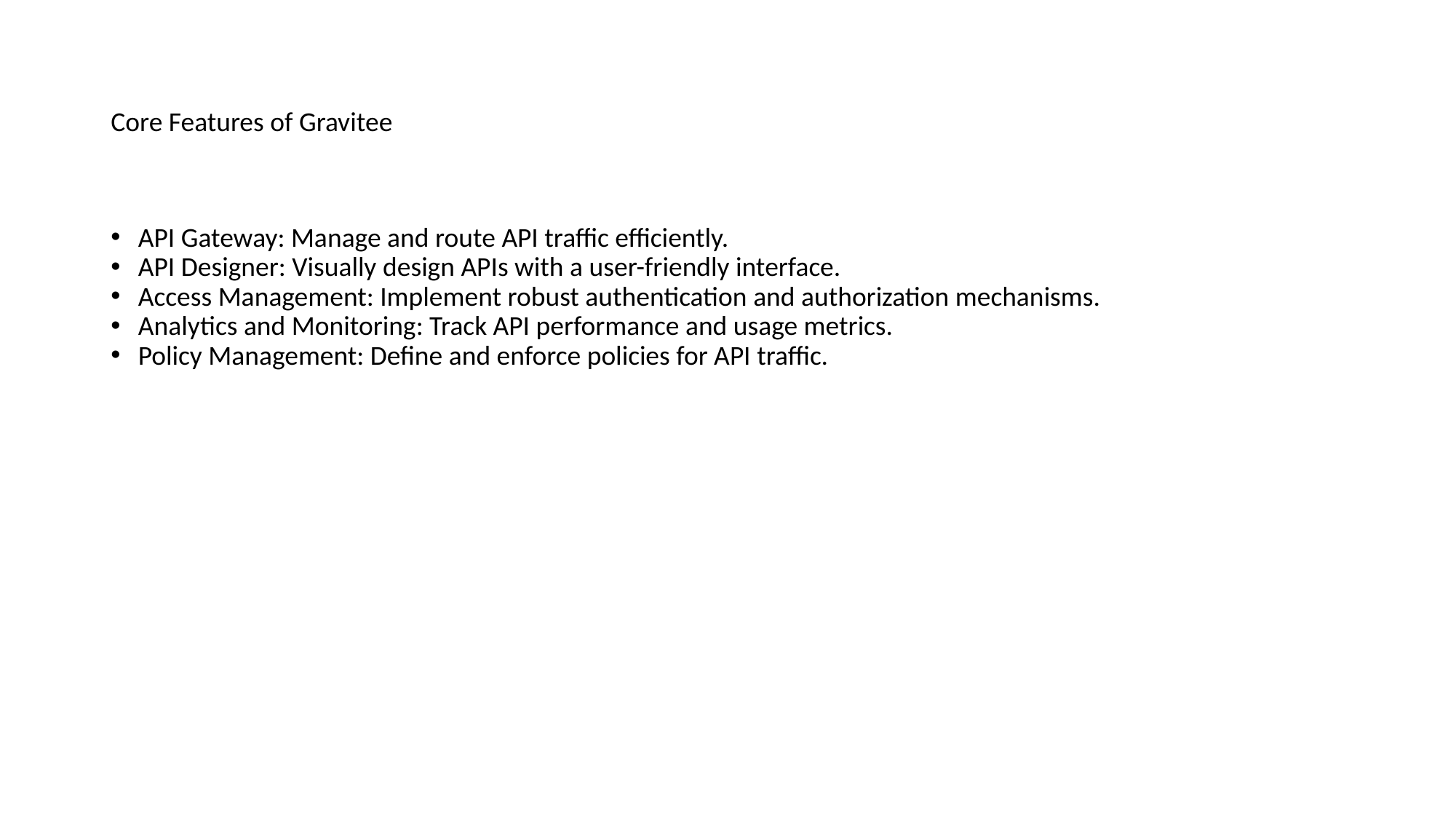

# Core Features of Gravitee
API Gateway: Manage and route API traffic efficiently.
API Designer: Visually design APIs with a user-friendly interface.
Access Management: Implement robust authentication and authorization mechanisms.
Analytics and Monitoring: Track API performance and usage metrics.
Policy Management: Define and enforce policies for API traffic.